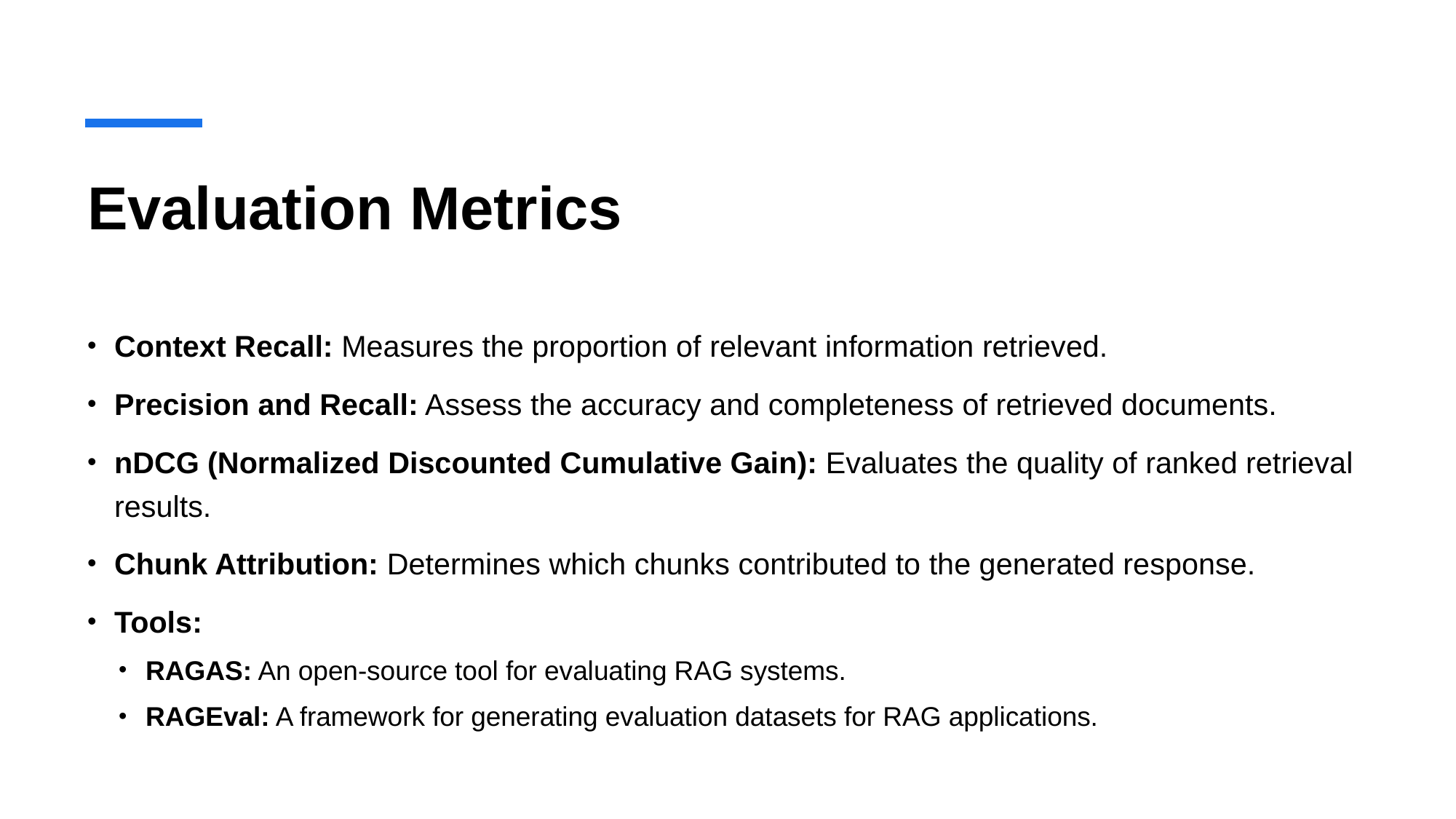

# Evaluation Metrics
Context Recall: Measures the proportion of relevant information retrieved.
Precision and Recall: Assess the accuracy and completeness of retrieved documents.
nDCG (Normalized Discounted Cumulative Gain): Evaluates the quality of ranked retrieval results.
Chunk Attribution: Determines which chunks contributed to the generated response.
Tools:
RAGAS: An open-source tool for evaluating RAG systems.
RAGEval: A framework for generating evaluation datasets for RAG applications.